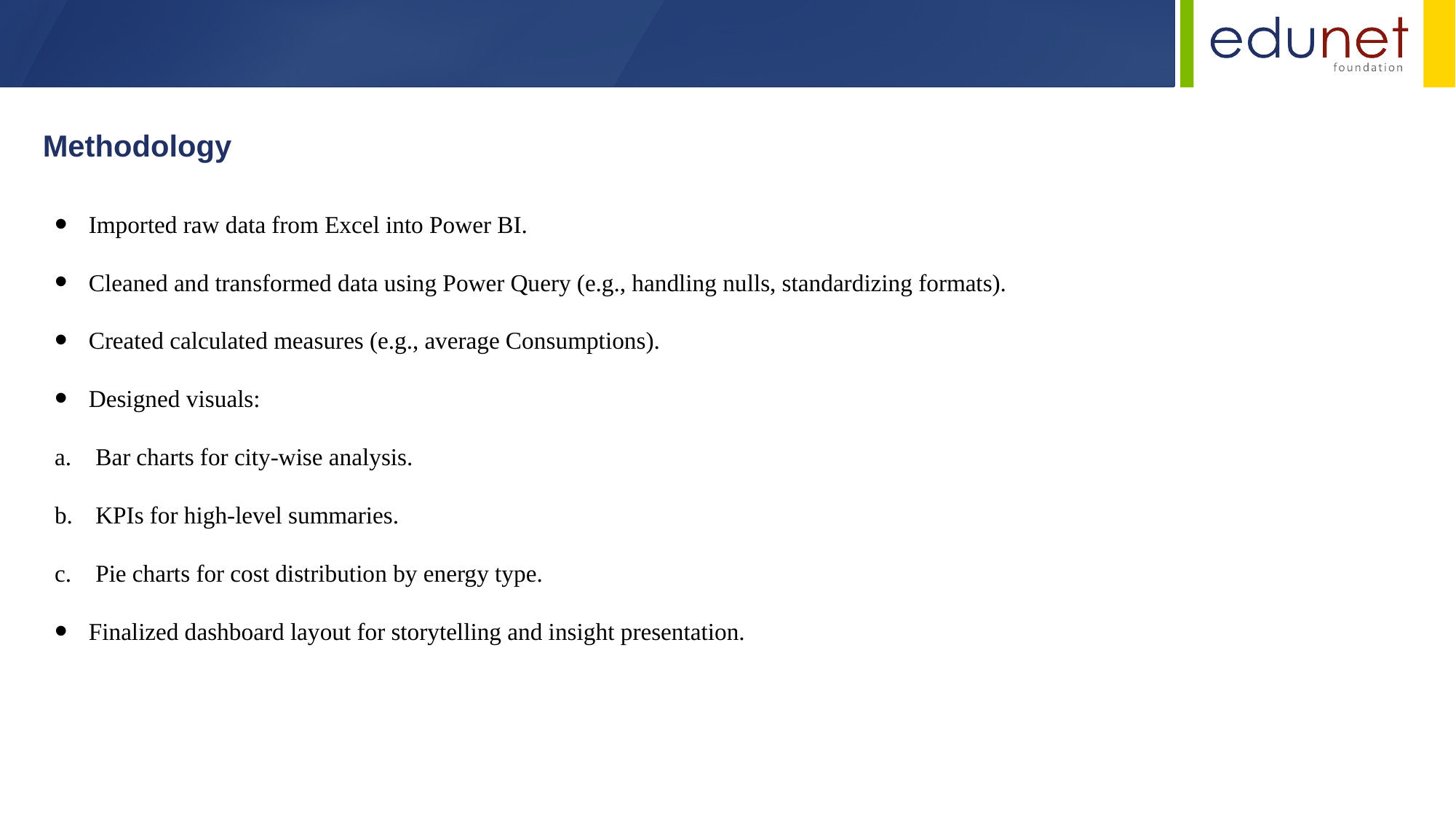

Methodology
Imported raw data from Excel into Power BI.

Cleaned and transformed data using Power Query (e.g., handling nulls, standardizing formats).

Created calculated measures (e.g., average Consumptions).

Designed visuals:

Bar charts for city-wise analysis.

KPIs for high-level summaries.

Pie charts for cost distribution by energy type.

Finalized dashboard layout for storytelling and insight presentation.